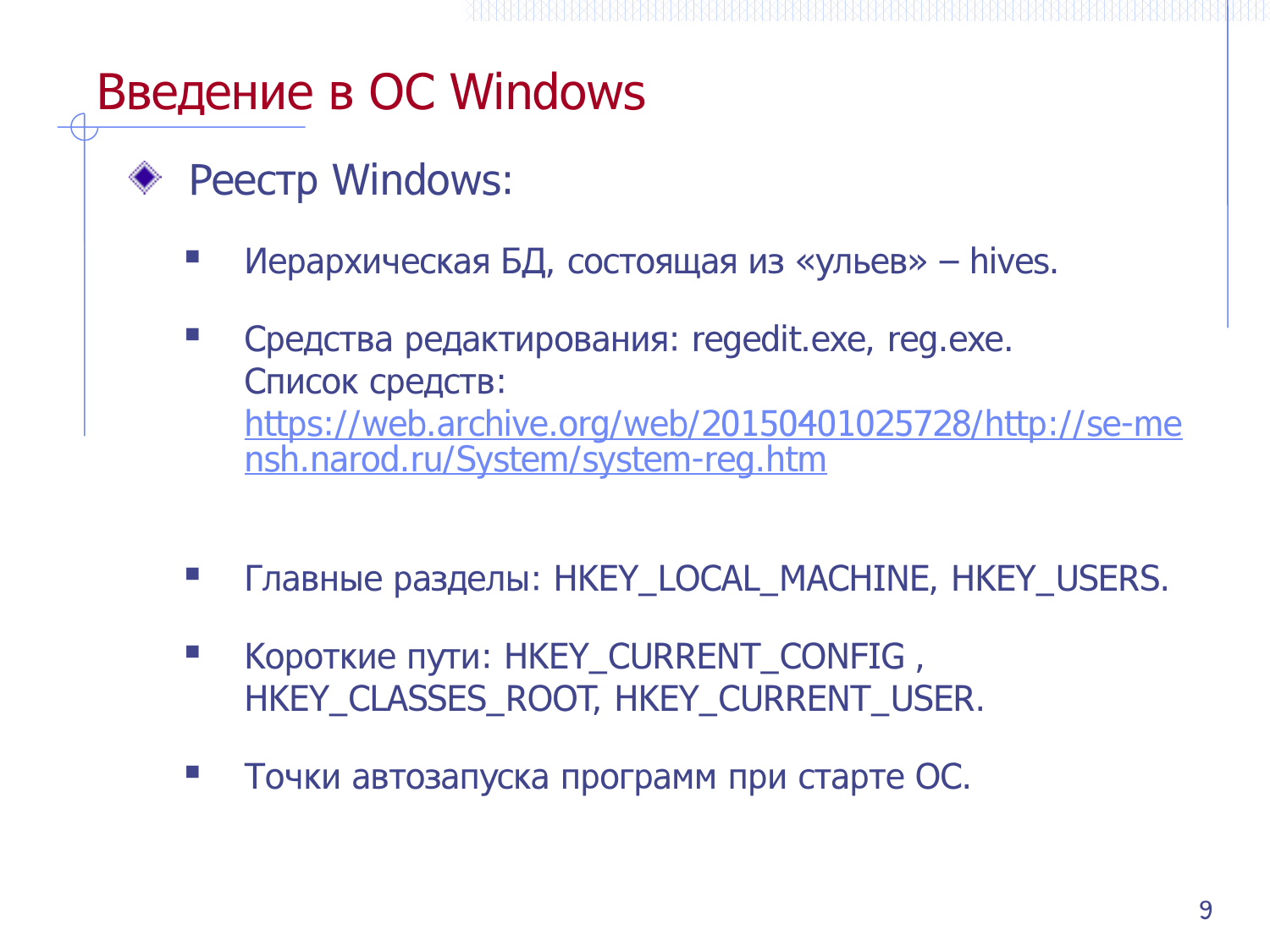

# Введение в ОС Windows
Реестр Windows:
Иерархическая БД, состоящая из «ульев» – hives.
Средства редактирования: regedit.exe, reg.exe.
Список средств: https://web.archive.org/web/20150401025728/http://se-mensh.narod.ru/System/system-reg.htm
Главные разделы: HKEY_LOCAL_MACHINE, HKEY_USERS.
Короткие пути: HKEY_CURRENT_CONFIG , HKEY_CLASSES_ROOT, HKEY_CURRENT_USER.
Точки автозапуска программ при старте ОС.

9